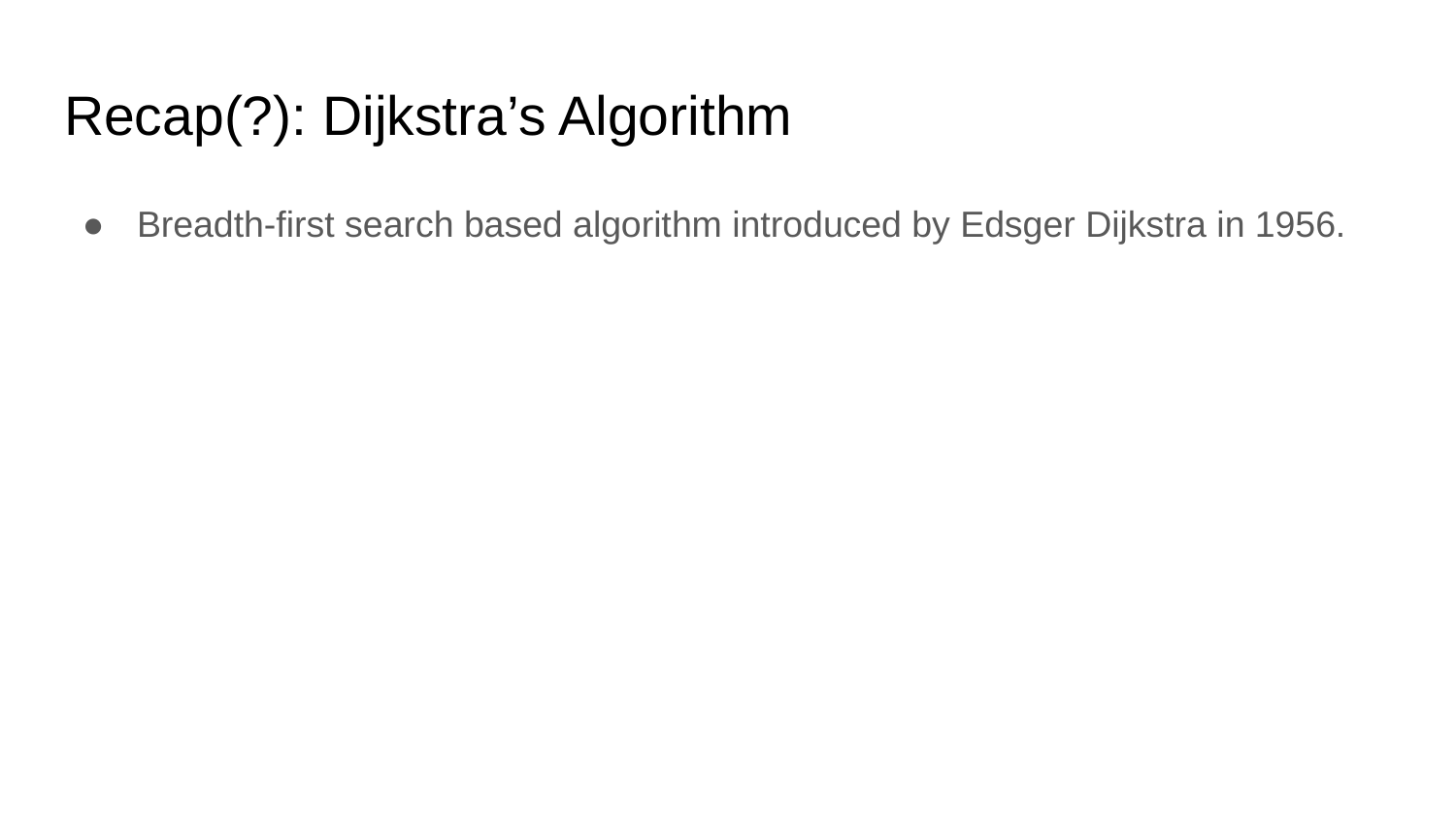

# Recap(?): Dijkstra’s Algorithm
Breadth-first search based algorithm introduced by Edsger Dijkstra in 1956.